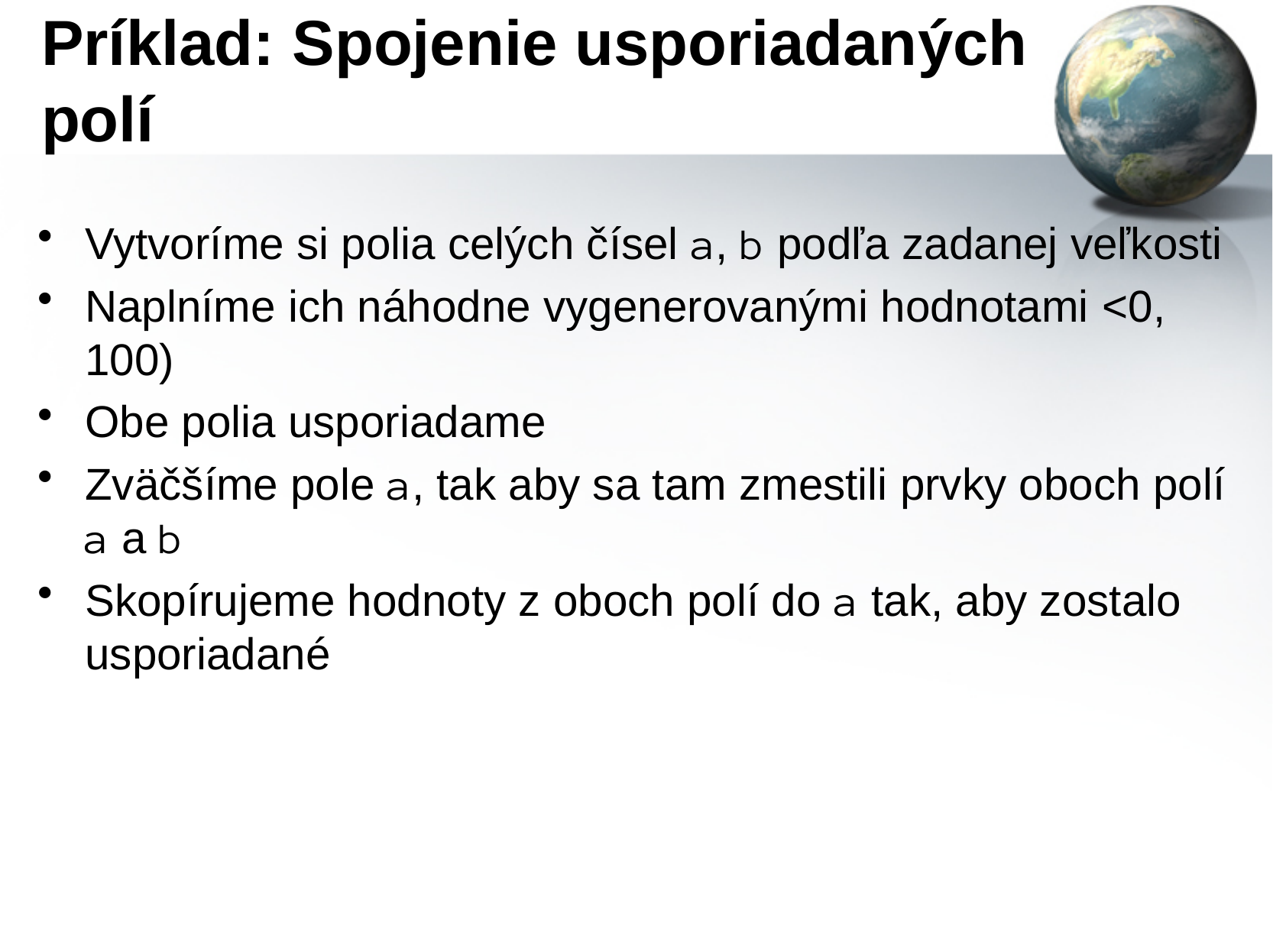

# Príklad: Spojenie usporiadaných polí
Vytvoríme si polia celých čísel a, b podľa zadanej veľkosti
Naplníme ich náhodne vygenerovanými hodnotami <0, 100)
Obe polia usporiadame
Zväčšíme pole a, tak aby sa tam zmestili prvky oboch polí a a b
Skopírujeme hodnoty z oboch polí do a tak, aby zostalo usporiadané